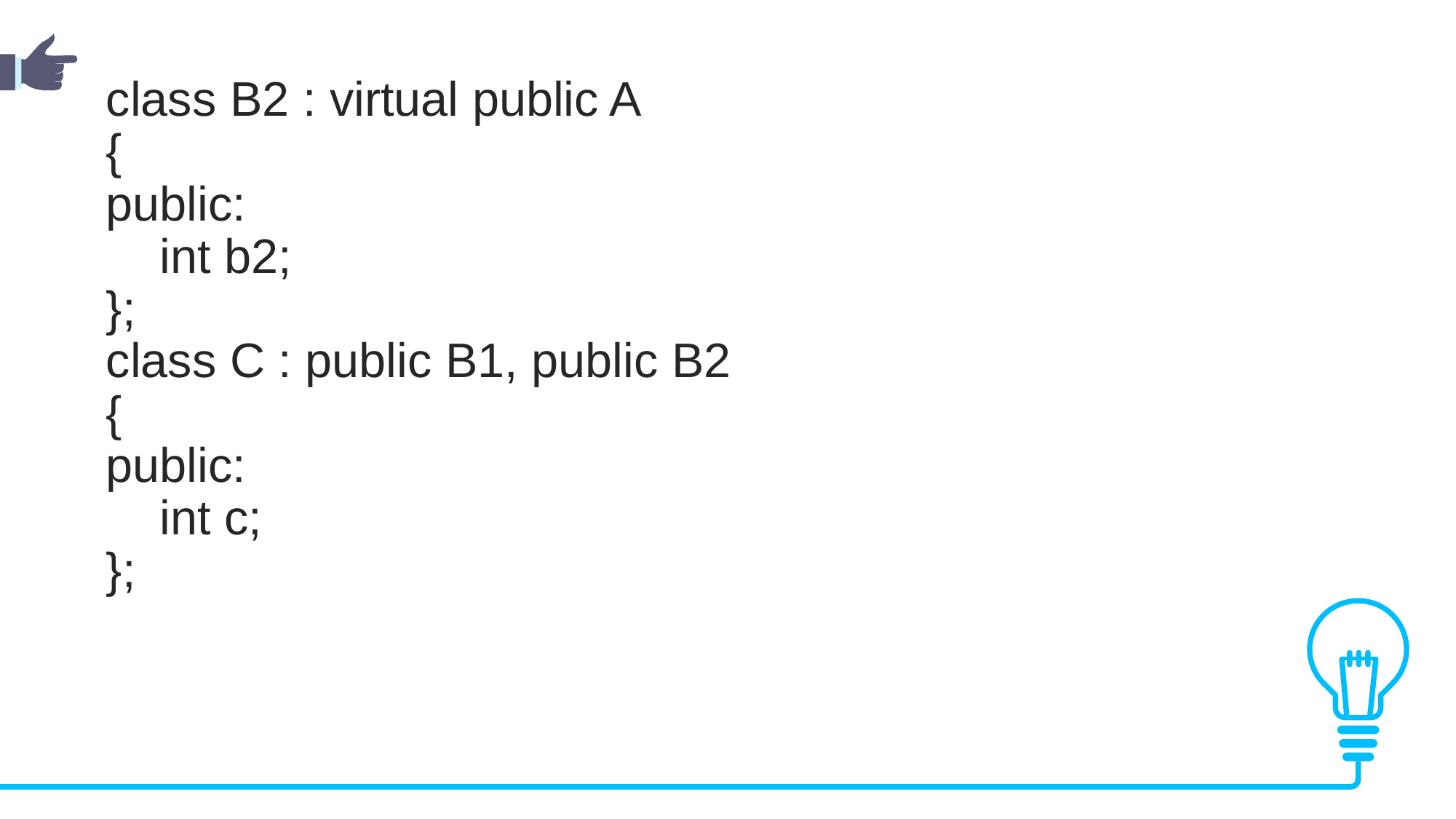

class B2 : virtual public A
{
public:
    int b2;
};
class C : public B1, public B2
{
public:
    int c;
};